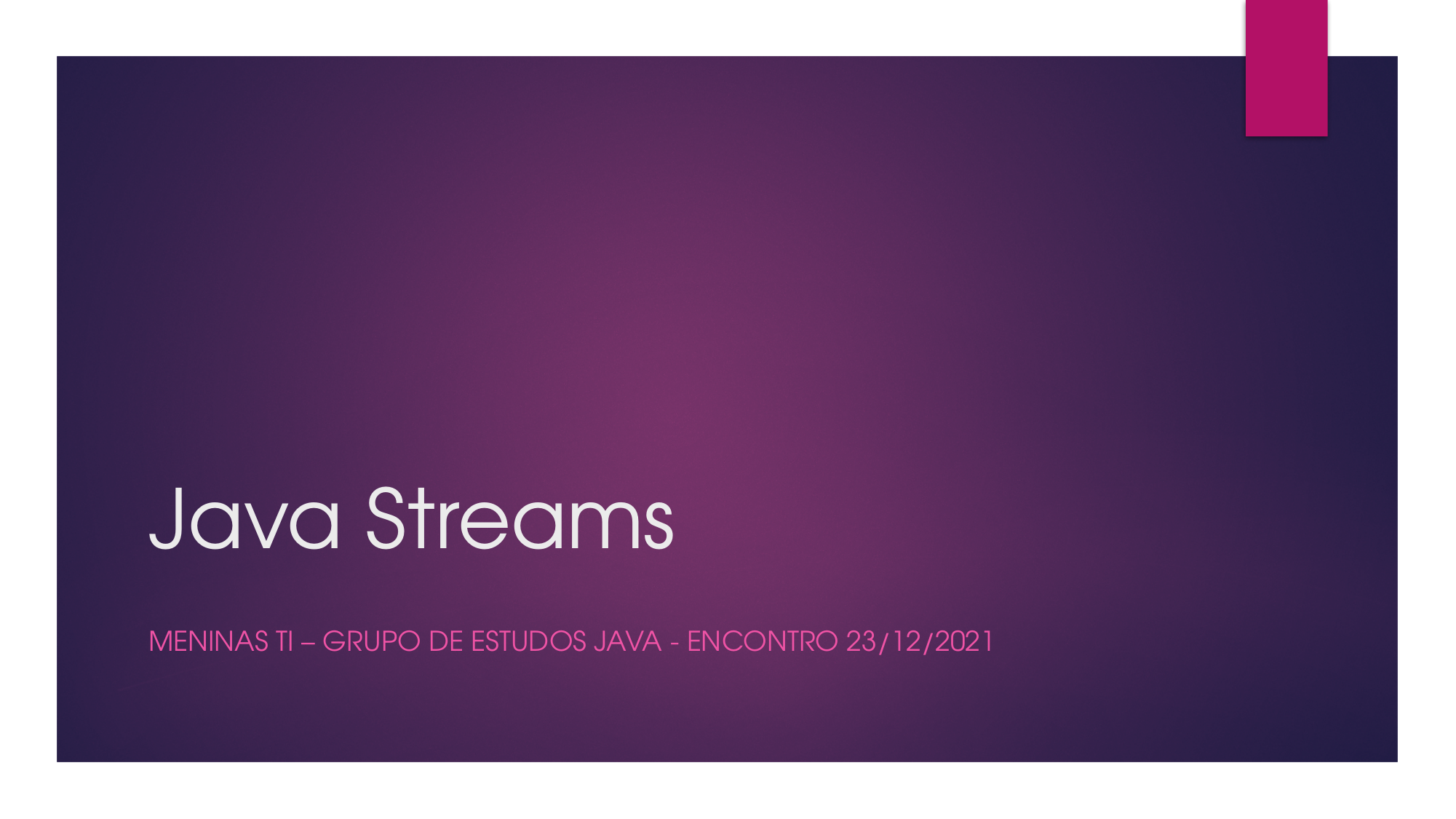

# Java Streams

Meninas TI – Grupo de estudos java - Encontro 23/12/2021